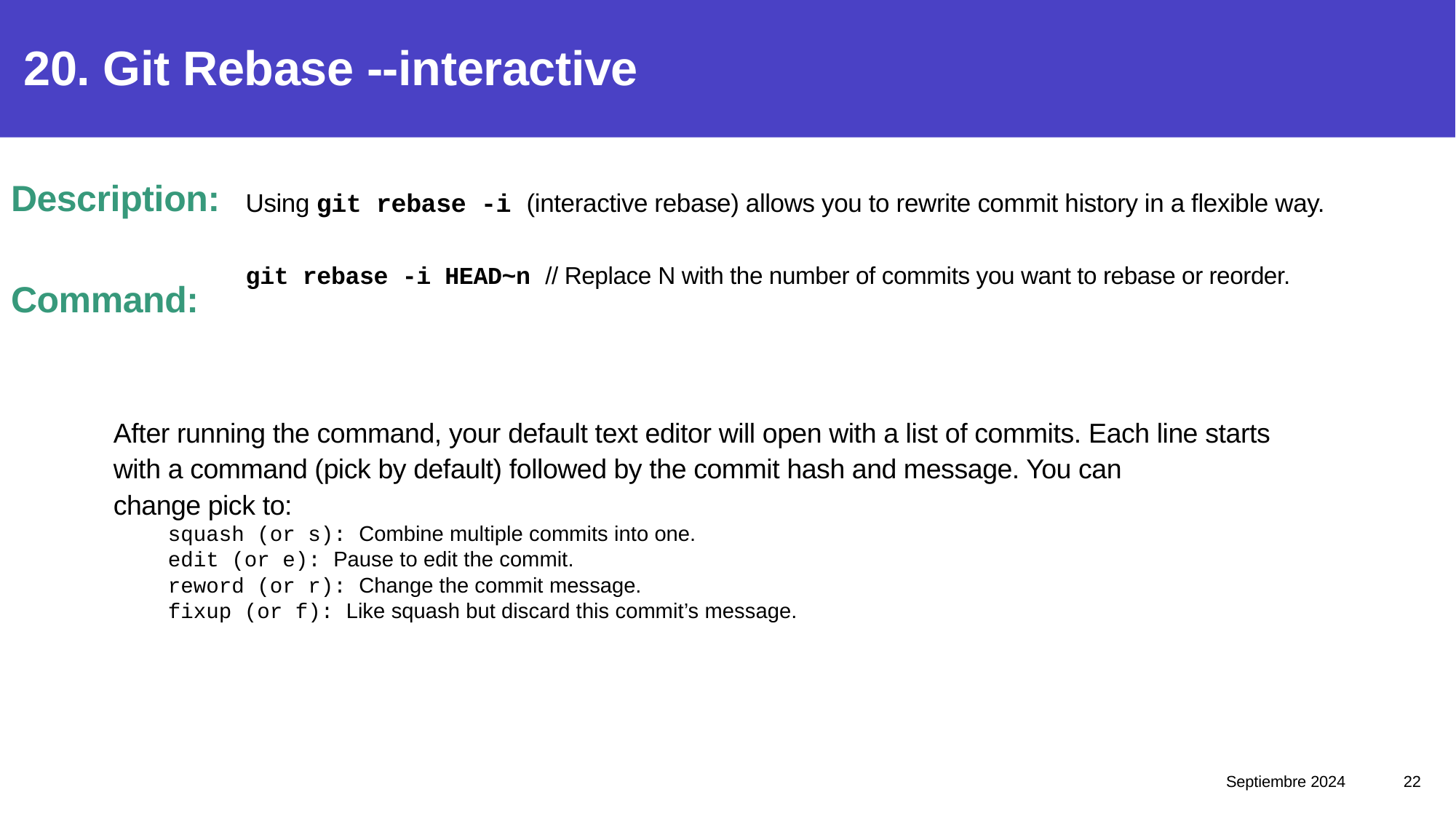

# 20. Git Rebase --interactive
Using git rebase -i (interactive rebase) allows you to rewrite commit history in a flexible way.
Description:
git rebase -i HEAD~n // Replace N with the number of commits you want to rebase or reorder.
Command:

After running the command, your default text editor will open with a list of commits. Each line starts with a command (pick by default) followed by the commit hash and message. You can change pick to:
squash (or s): Combine multiple commits into one.
edit (or e): Pause to edit the commit.
reword (or r): Change the commit message.
fixup (or f): Like squash but discard this commit’s message.

Septiembre 2024
22